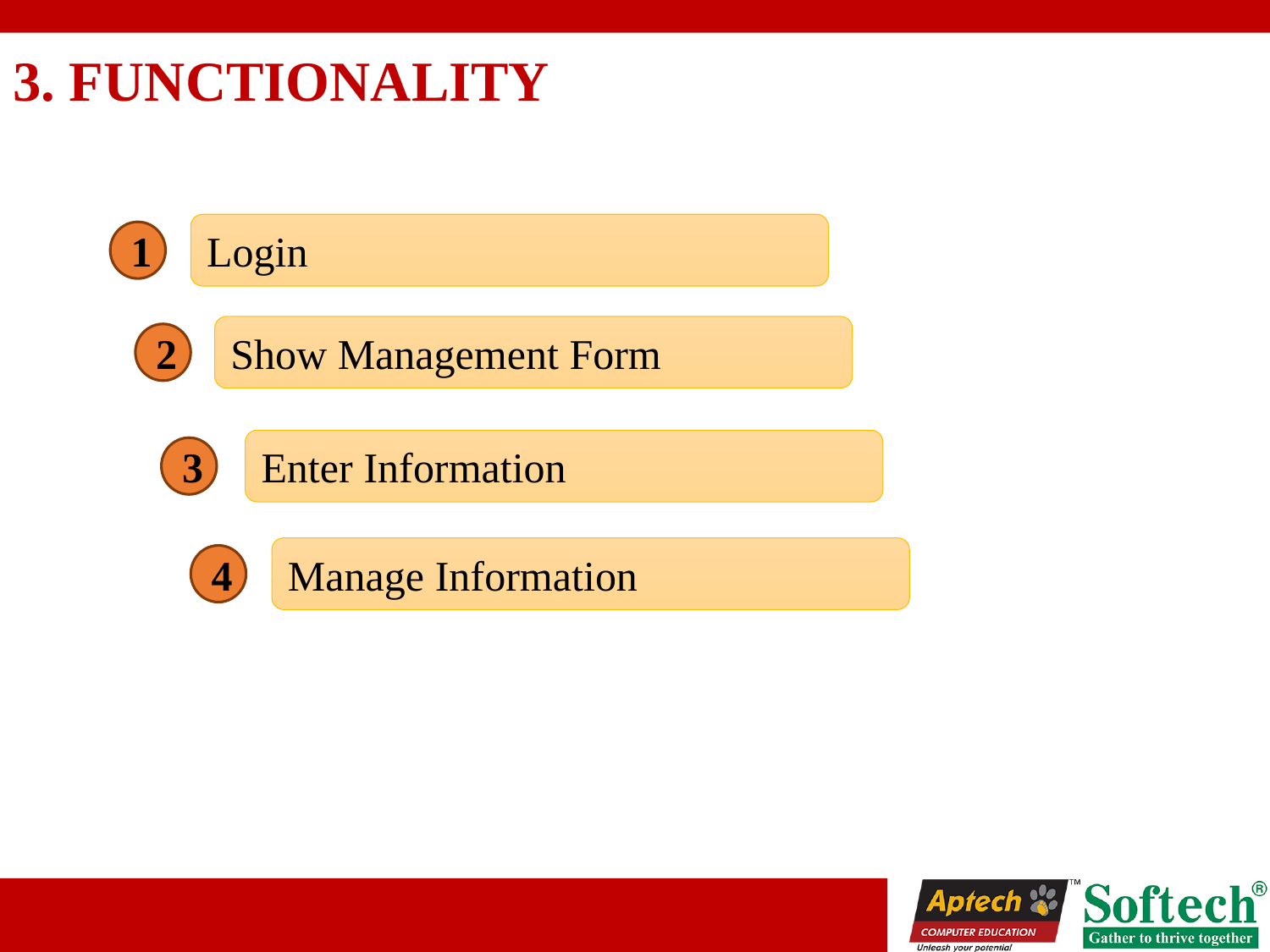

# 3. FUNCTIONALITY
Login
1
Show Management Form
2
Enter Information
3
Manage Information
4